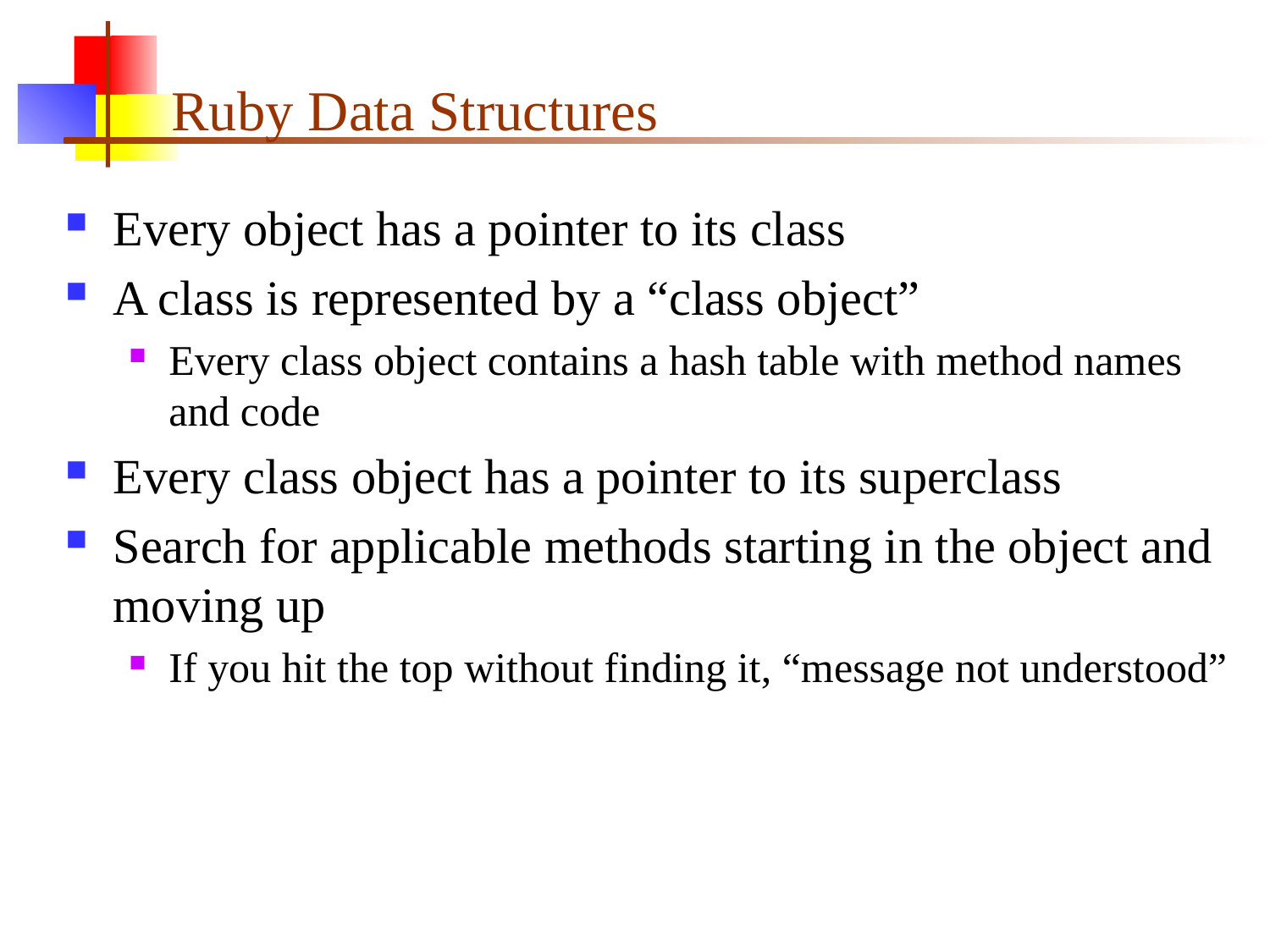

# Ruby Data Structures
Every object has a pointer to its class
A class is represented by a “class object”
Every class object contains a hash table with method names and code
Every class object has a pointer to its superclass
Search for applicable methods starting in the object and moving up
If you hit the top without finding it, “message not understood”